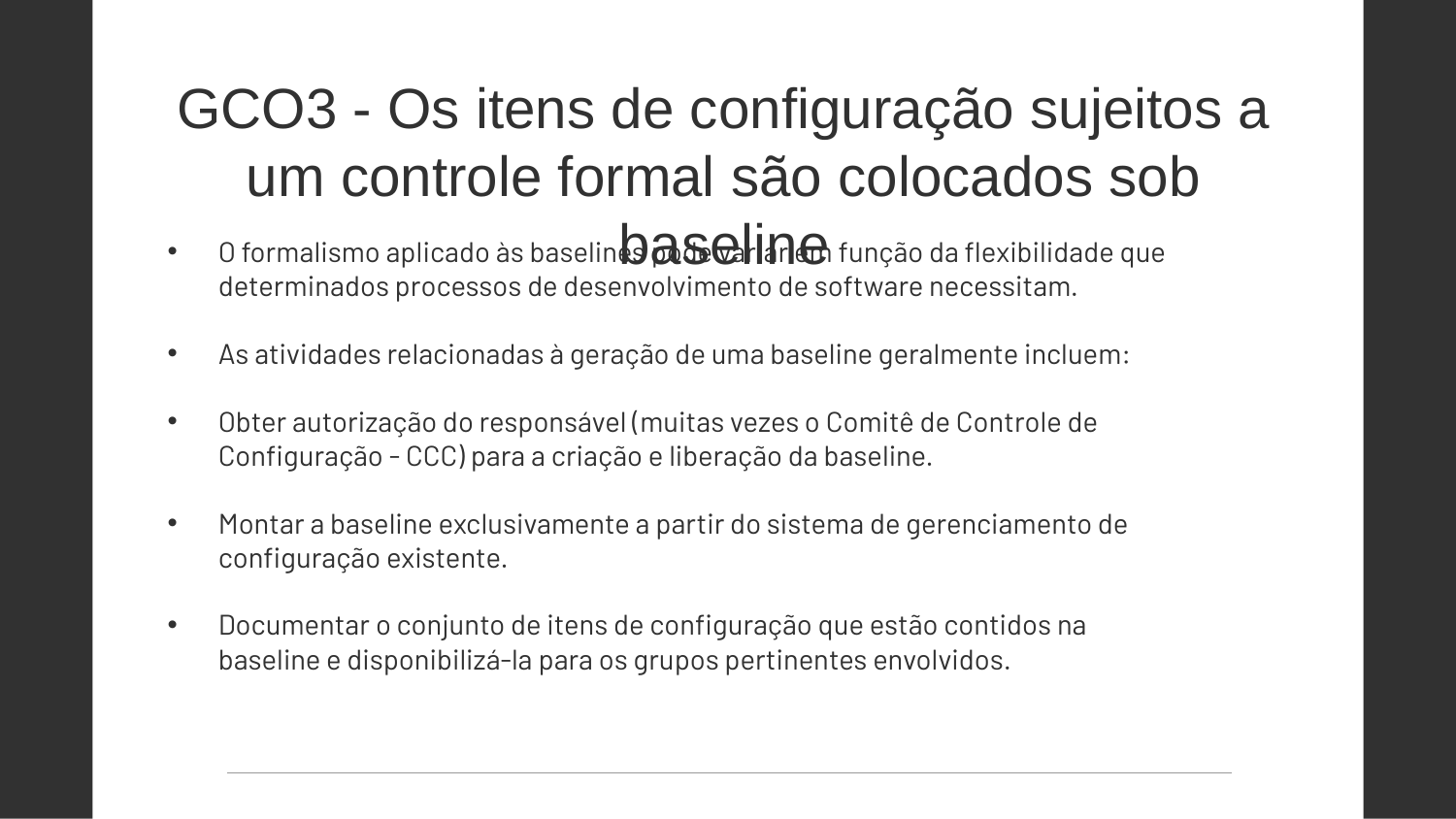

GCO3 - Os itens de configuração sujeitos a um controle formal são colocados sob baseline

O formalismo aplicado às baselines pode variar em função da flexibilidade que determinados processos de desenvolvimento de software necessitam.

As atividades relacionadas à geração de uma baseline geralmente incluem:

Obter autorização do responsável (muitas vezes o Comitê de Controle de Configuração - CCC) para a criação e liberação da baseline.

Montar a baseline exclusivamente a partir do sistema de gerenciamento de configuração existente.

Documentar o conjunto de itens de configuração que estão contidos na baseline e disponibilizá-la para os grupos pertinentes envolvidos.